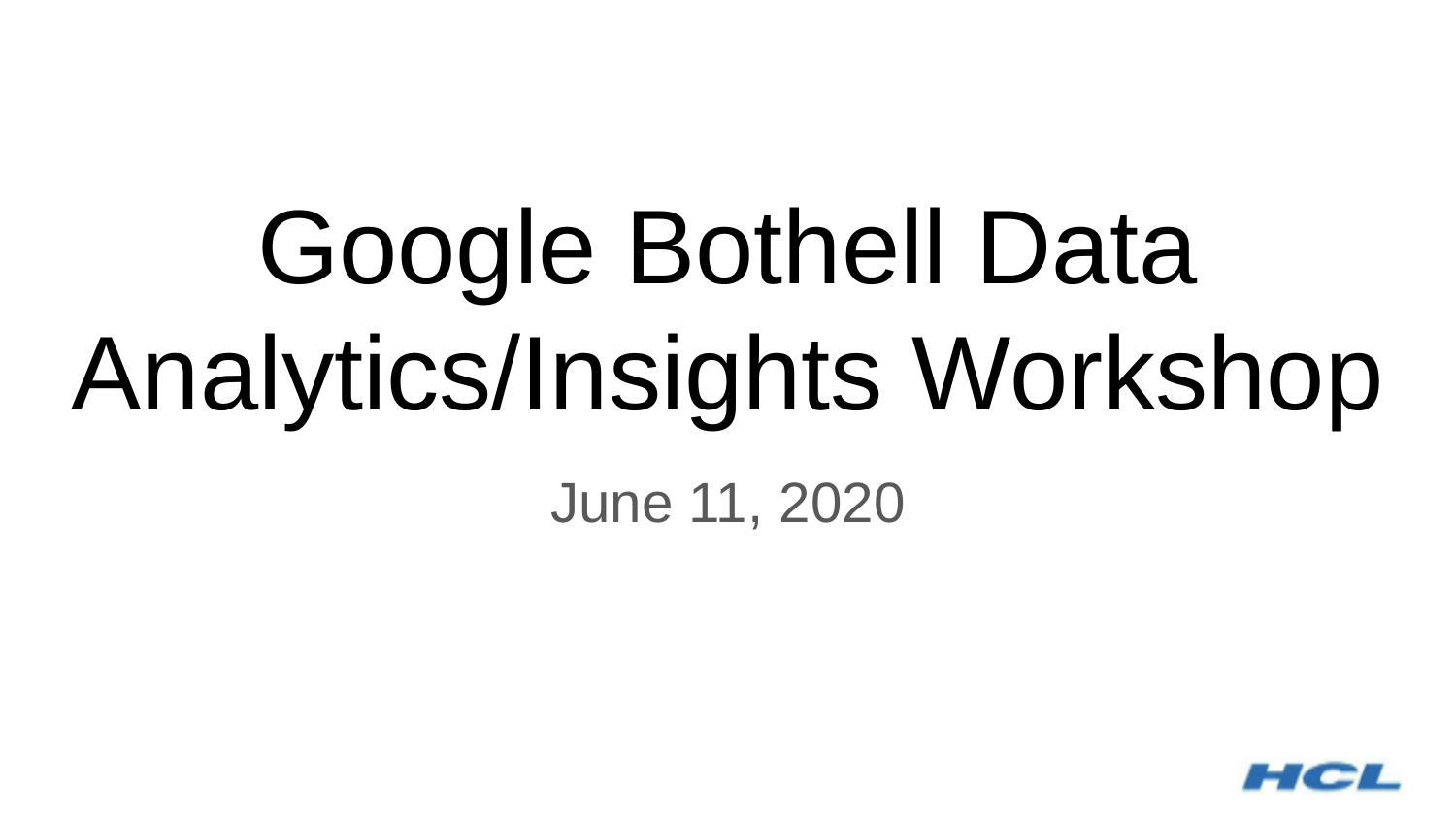

# Google Bothell Data Analytics/Insights Workshop
June 11, 2020